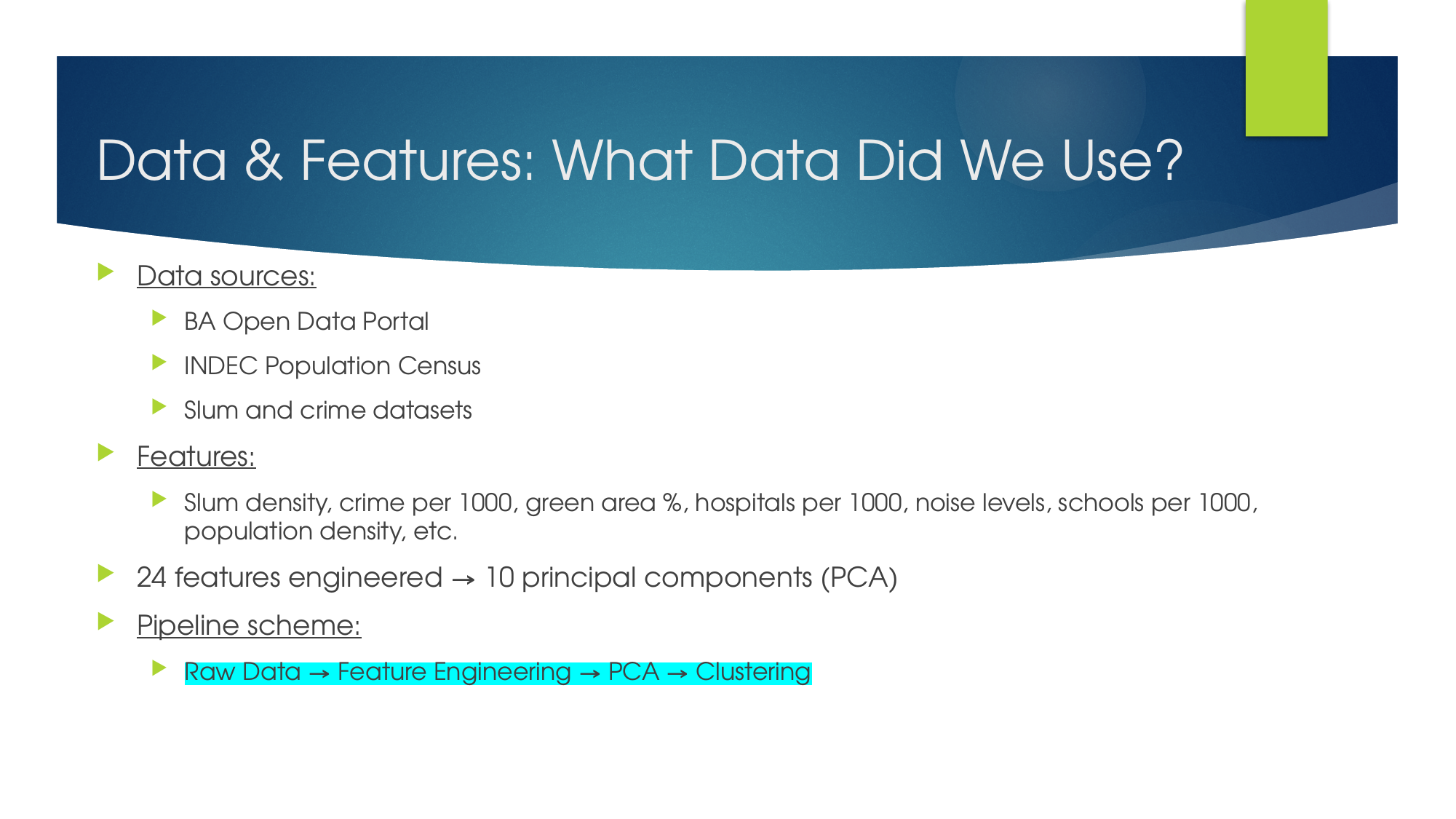

# Data & Features: What Data Did We Use?
Data sources:
BA Open Data Portal
INDEC Population Census
Slum and crime datasets
Features:
Slum density, crime per 1000, green area %, hospitals per 1000, noise levels, schools per 1000, population density, etc.
24 features engineered → 10 principal components (PCA)
Pipeline scheme:
Raw Data → Feature Engineering → PCA → Clustering